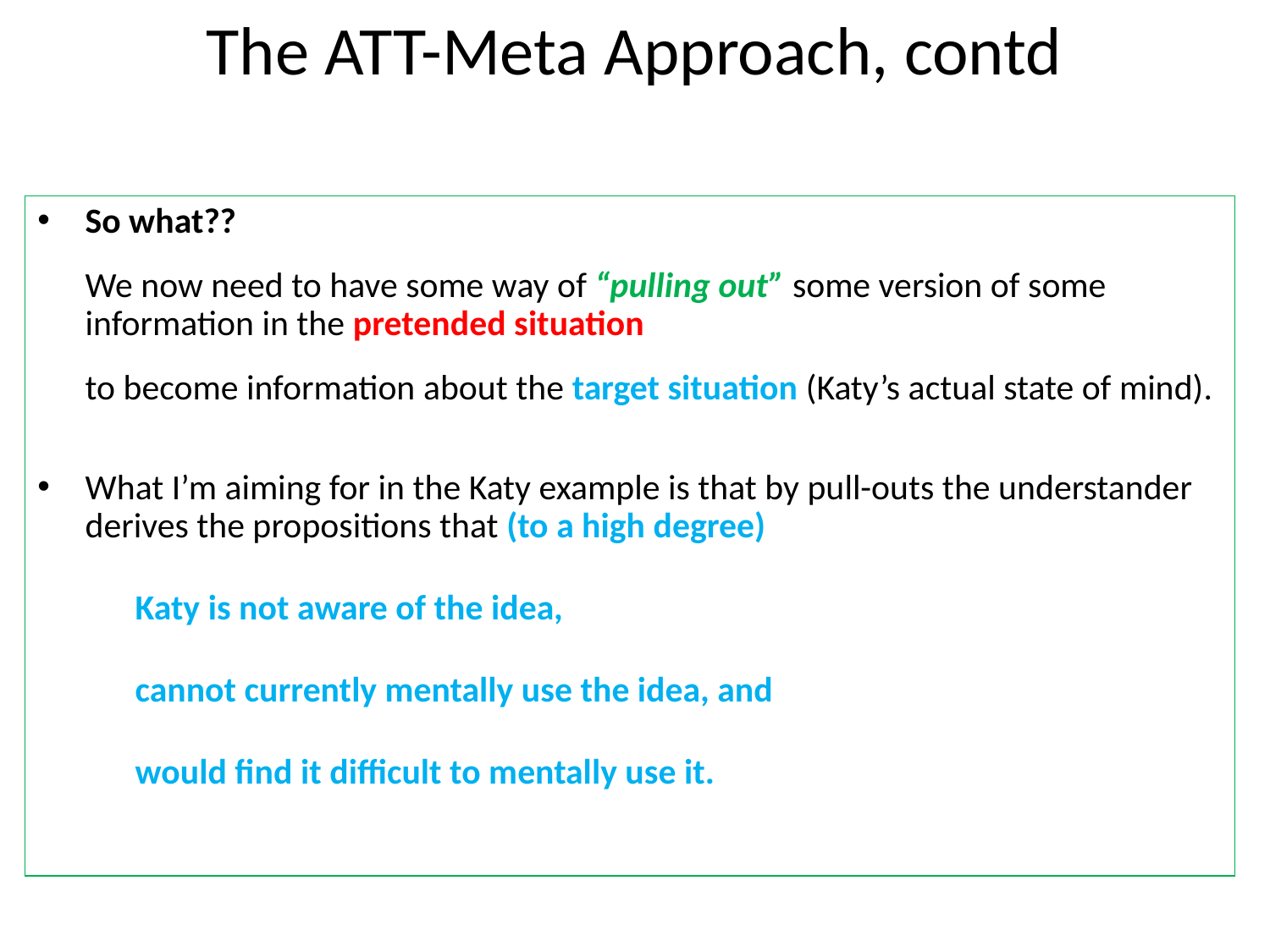

# The ATT-Meta Approach, contd
So what??
We now need to have some way of “pulling out” some version of some information in the pretended situation
to become information about the target situation (Katy’s actual state of mind).
What I’m aiming for in the Katy example is that by pull-outs the understander derives the propositions that (to a high degree)
Katy is not aware of the idea,
cannot currently mentally use the idea, and
would find it difficult to mentally use it.